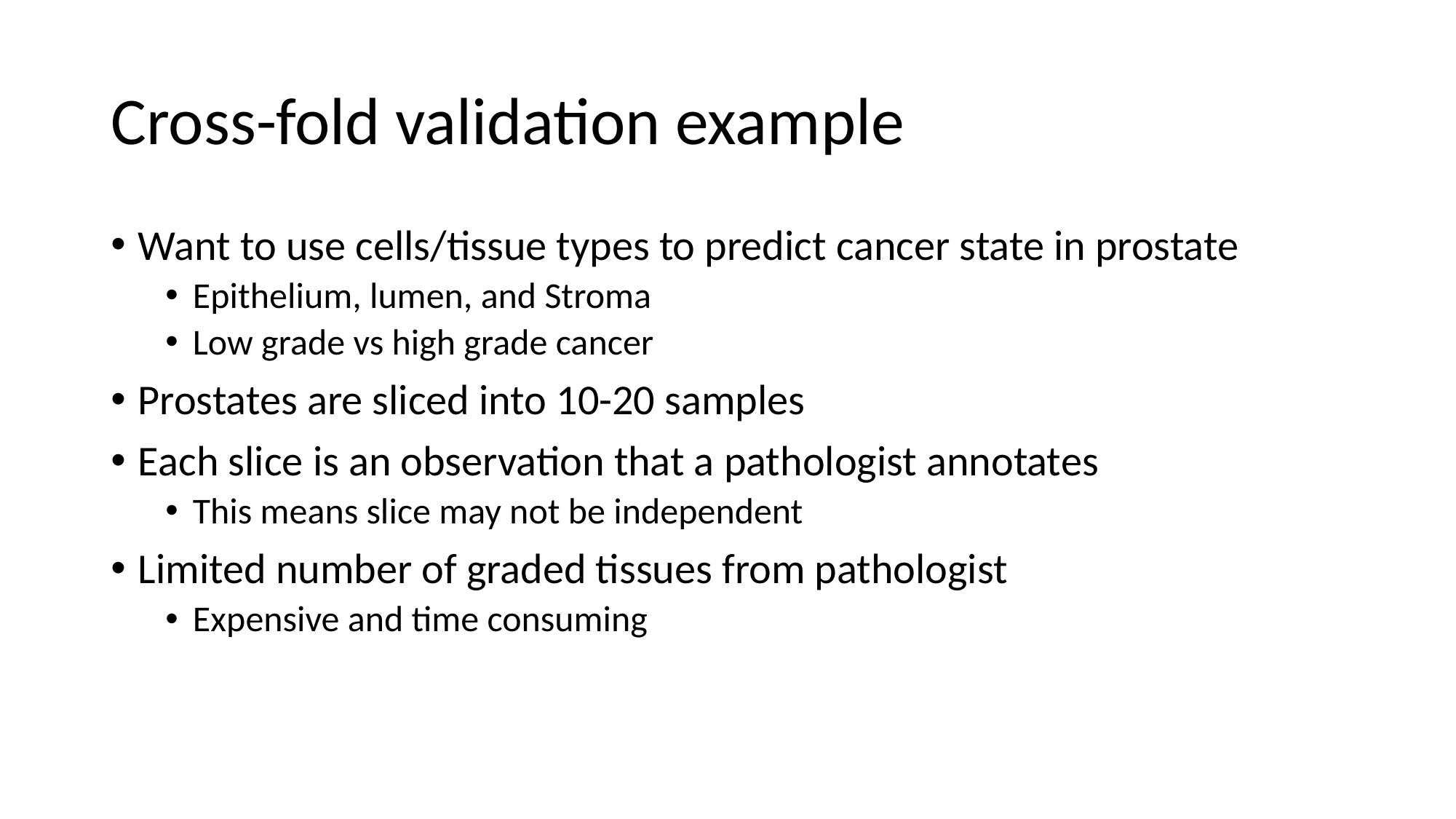

# Cross-fold validation example
Want to use cells/tissue types to predict cancer state in prostate
Epithelium, lumen, and Stroma
Low grade vs high grade cancer
Prostates are sliced into 10-20 samples
Each slice is an observation that a pathologist annotates
This means slice may not be independent
Limited number of graded tissues from pathologist
Expensive and time consuming